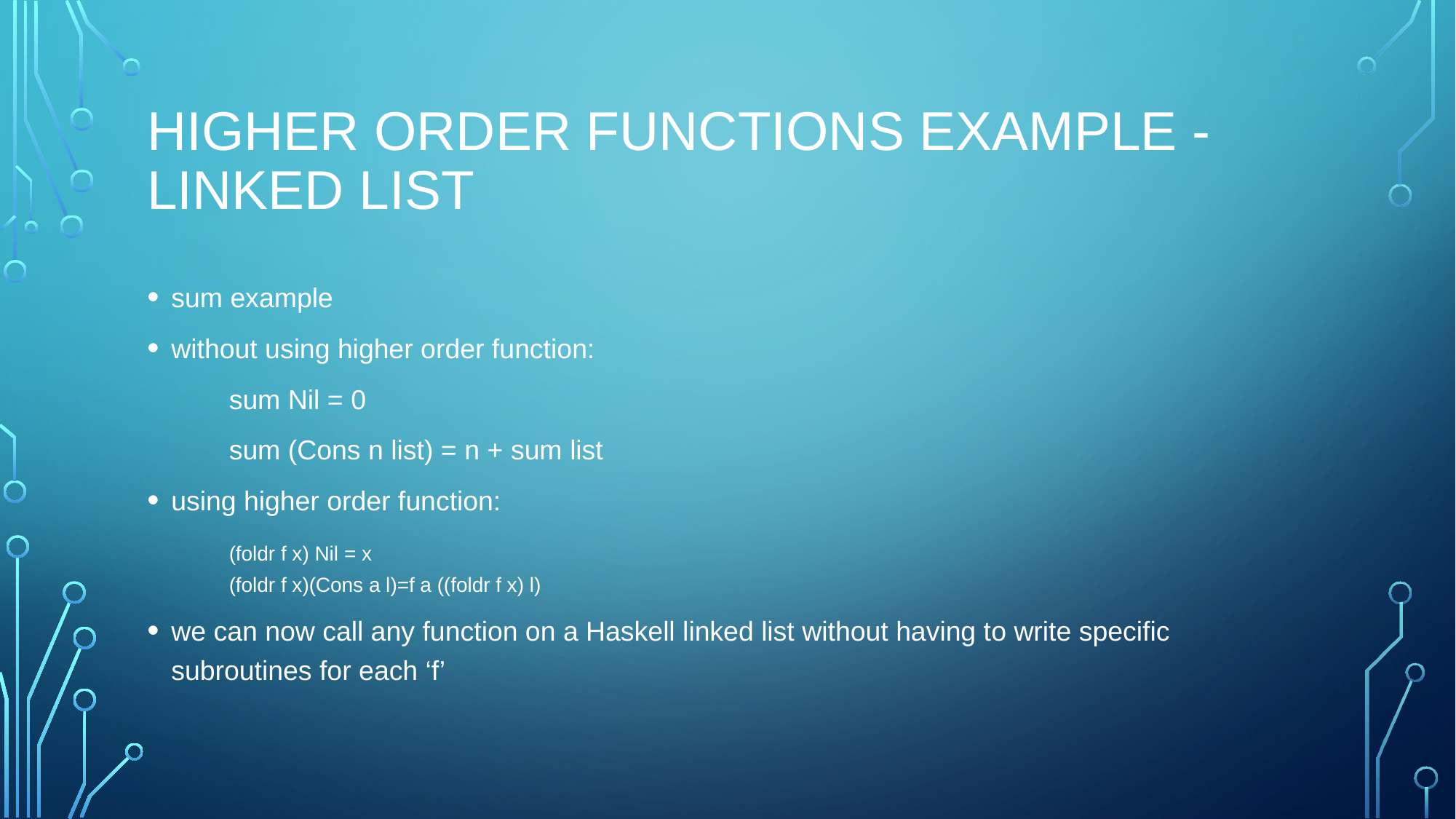

# Higher order functions example - linked list
sum example
without using higher order function:
	sum Nil = 0
	sum (Cons n list) = n + sum list
using higher order function:
	(foldr f x) Nil = x
	(foldr f x)(Cons a l)=f a ((foldr f x) l)
we can now call any function on a Haskell linked list without having to write specific subroutines for each ‘f’